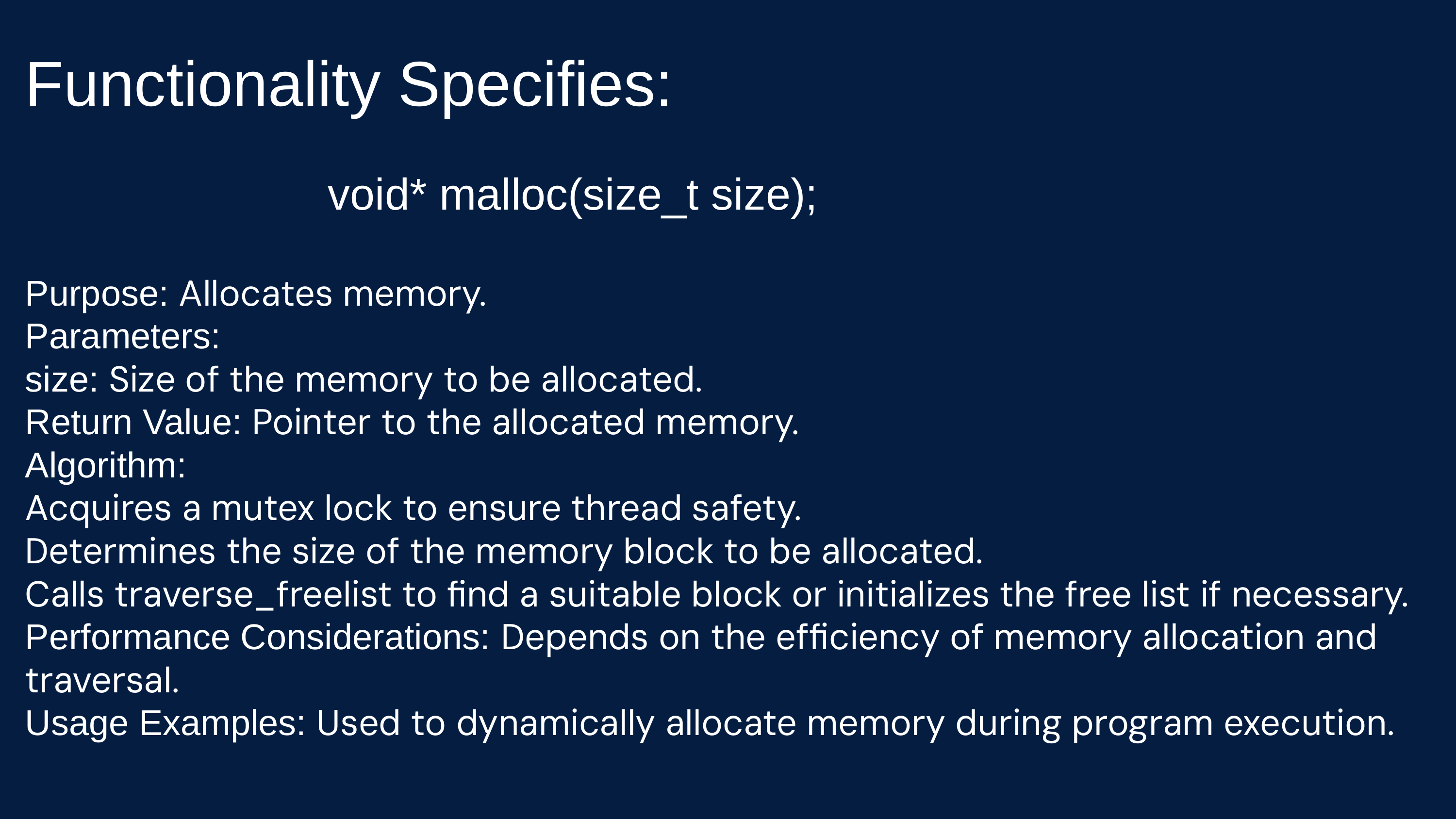

Functionality Specifies:
void* malloc(size_t size);
Purpose: Allocates memory.
Parameters:
size: Size of the memory to be allocated.
Return Value: Pointer to the allocated memory.
Algorithm:
Acquires a mutex lock to ensure thread safety.
Determines the size of the memory block to be allocated.
Calls traverse_freelist to find a suitable block or initializes the free list if necessary.
Performance Considerations: Depends on the efficiency of memory allocation and traversal.
Usage Examples: Used to dynamically allocate memory during program execution.